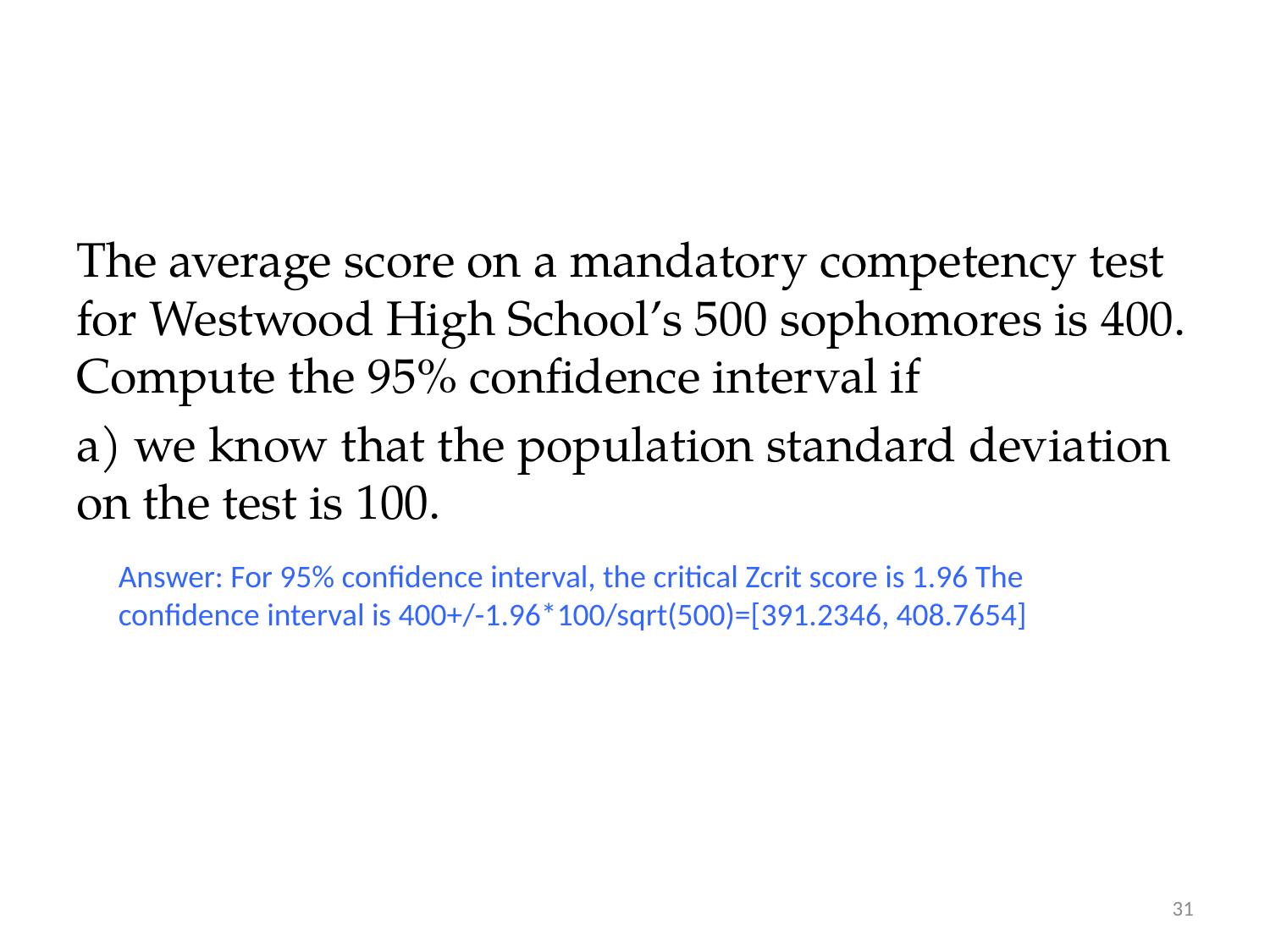

#
The average score on a mandatory competency test for Westwood High School’s 500 sophomores is 400. Compute the 95% confidence interval if
a) we know that the population standard deviation on the test is 100.

Answer: For 95% confidence interval, the critical Zcrit score is 1.96 The confidence interval is 400+/-1.96*100/sqrt(500)=[391.2346, 408.7654]

31